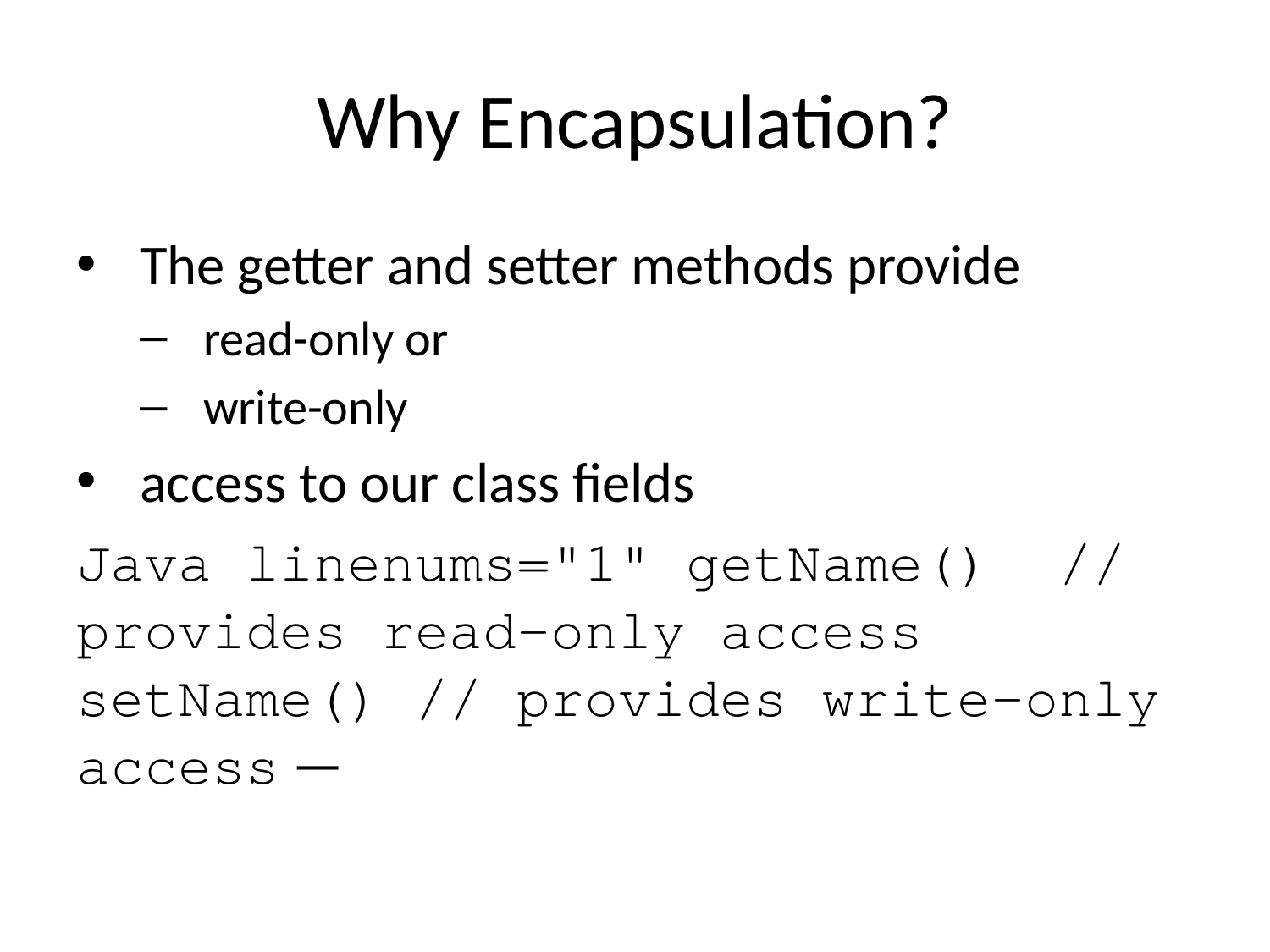

# Why Encapsulation?
The getter and setter methods provide
read-only or
write-only
access to our class fields
Java linenums="1" getName()  // provides read-only access setName() // provides write-only access —